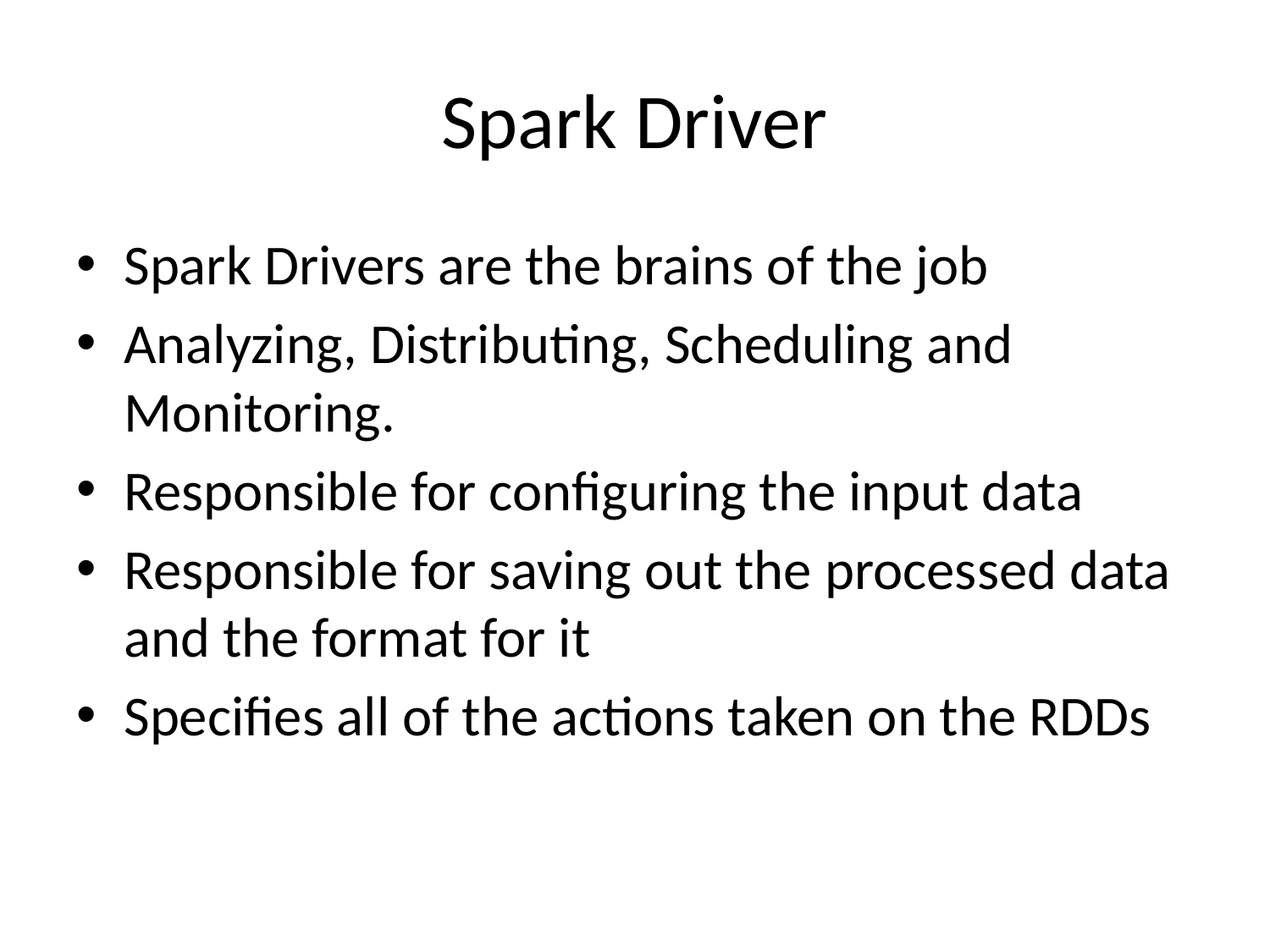

# Spark Driver
Spark Drivers are the brains of the job
Analyzing, Distributing, Scheduling and Monitoring.
Responsible for configuring the input data
Responsible for saving out the processed data and the format for it
Specifies all of the actions taken on the RDDs